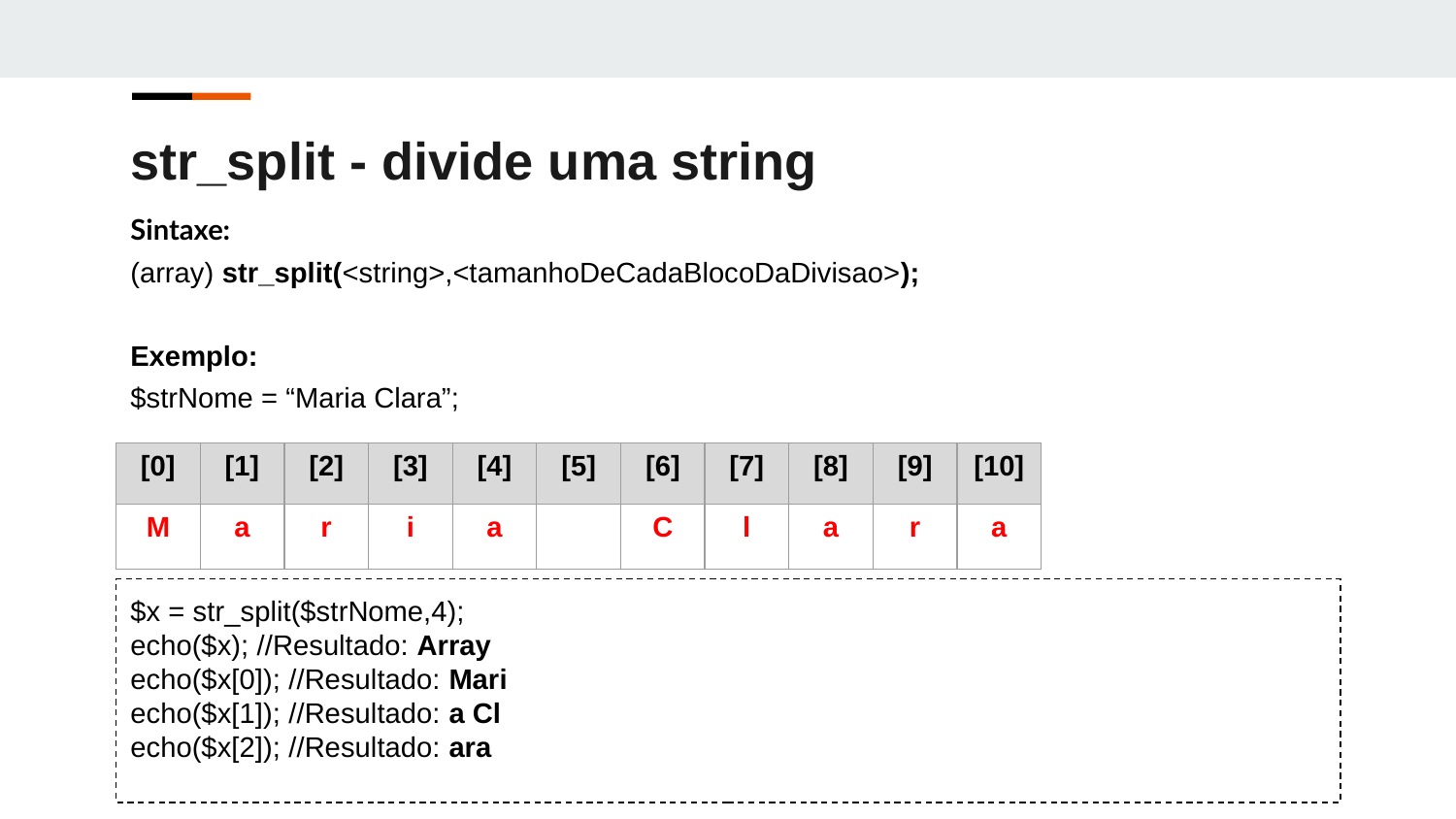

str_split - divide uma string
Sintaxe:
(array) str_split(<string>,<tamanhoDeCadaBlocoDaDivisao>);

Exemplo:
$strNome = “Maria Clara”;
| [0] | [1] | [2] | [3] | [4] | [5] | [6] | [7] | [8] | [9] | [10] |
| --- | --- | --- | --- | --- | --- | --- | --- | --- | --- | --- |
| M | a | r | i | a |  | C | l | a | r | a |
$x = str_split($strNome,4);
echo($x); //Resultado: Array
echo($x[0]); //Resultado: Mari
echo($x[1]); //Resultado: a Cl
echo($x[2]); //Resultado: ara